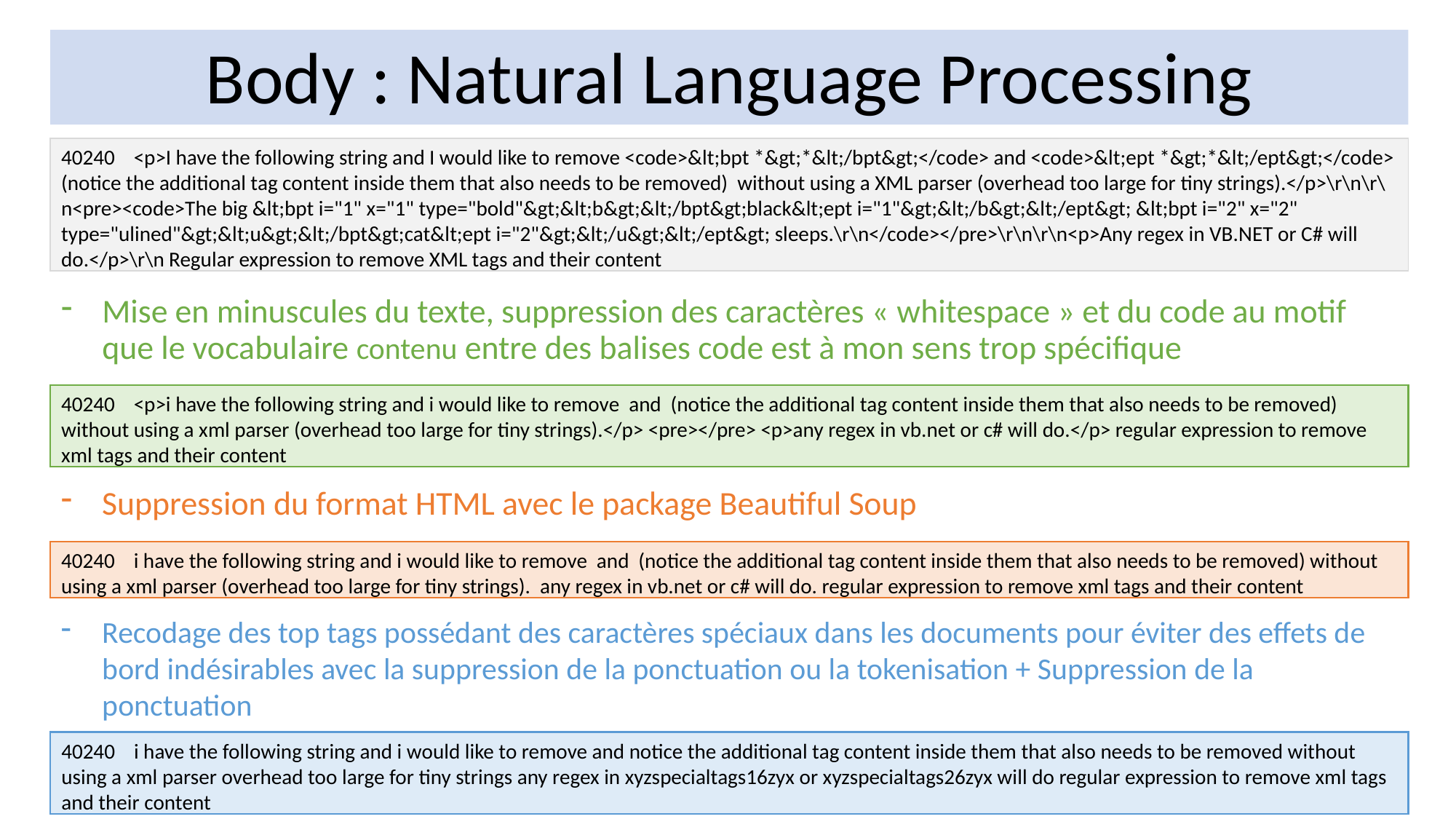

# Body : Natural Language Processing
40240    <p>I have the following string and I would like to remove <code>&lt;bpt *&gt;*&lt;/bpt&gt;</code> and <code>&lt;ept *&gt;*&lt;/ept&gt;</code> (notice the additional tag content inside them that also needs to be removed)  without using a XML parser (overhead too large for tiny strings).</p>\r\n\r\n<pre><code>The big &lt;bpt i="1" x="1" type="bold"&gt;&lt;b&gt;&lt;/bpt&gt;black&lt;ept i="1"&gt;&lt;/b&gt;&lt;/ept&gt; &lt;bpt i="2" x="2" type="ulined"&gt;&lt;u&gt;&lt;/bpt&gt;cat&lt;ept i="2"&gt;&lt;/u&gt;&lt;/ept&gt; sleeps.\r\n</code></pre>\r\n\r\n<p>Any regex in VB.NET or C# will do.</p>\r\n Regular expression to remove XML tags and their content
Mise en minuscules du texte, suppression des caractères « whitespace » et du code au motif que le vocabulaire contenu entre des balises code est à mon sens trop spécifique
40240    <p>i have the following string and i would like to remove  and  (notice the additional tag content inside them that also needs to be removed) without using a xml parser (overhead too large for tiny strings).</p> <pre></pre> <p>any regex in vb.net or c# will do.</p> regular expression to remove xml tags and their content
Suppression du format HTML avec le package Beautiful Soup
40240    i have the following string and i would like to remove  and  (notice the additional tag content inside them that also needs to be removed) without using a xml parser (overhead too large for tiny strings).  any regex in vb.net or c# will do. regular expression to remove xml tags and their content
Recodage des top tags possédant des caractères spéciaux dans les documents pour éviter des effets de bord indésirables avec la suppression de la ponctuation ou la tokenisation + Suppression de la ponctuation
40240    i have the following string and i would like to remove and notice the additional tag content inside them that also needs to be removed without using a xml parser overhead too large for tiny strings any regex in xyzspecialtags16zyx or xyzspecialtags26zyx will do regular expression to remove xml tags and their content